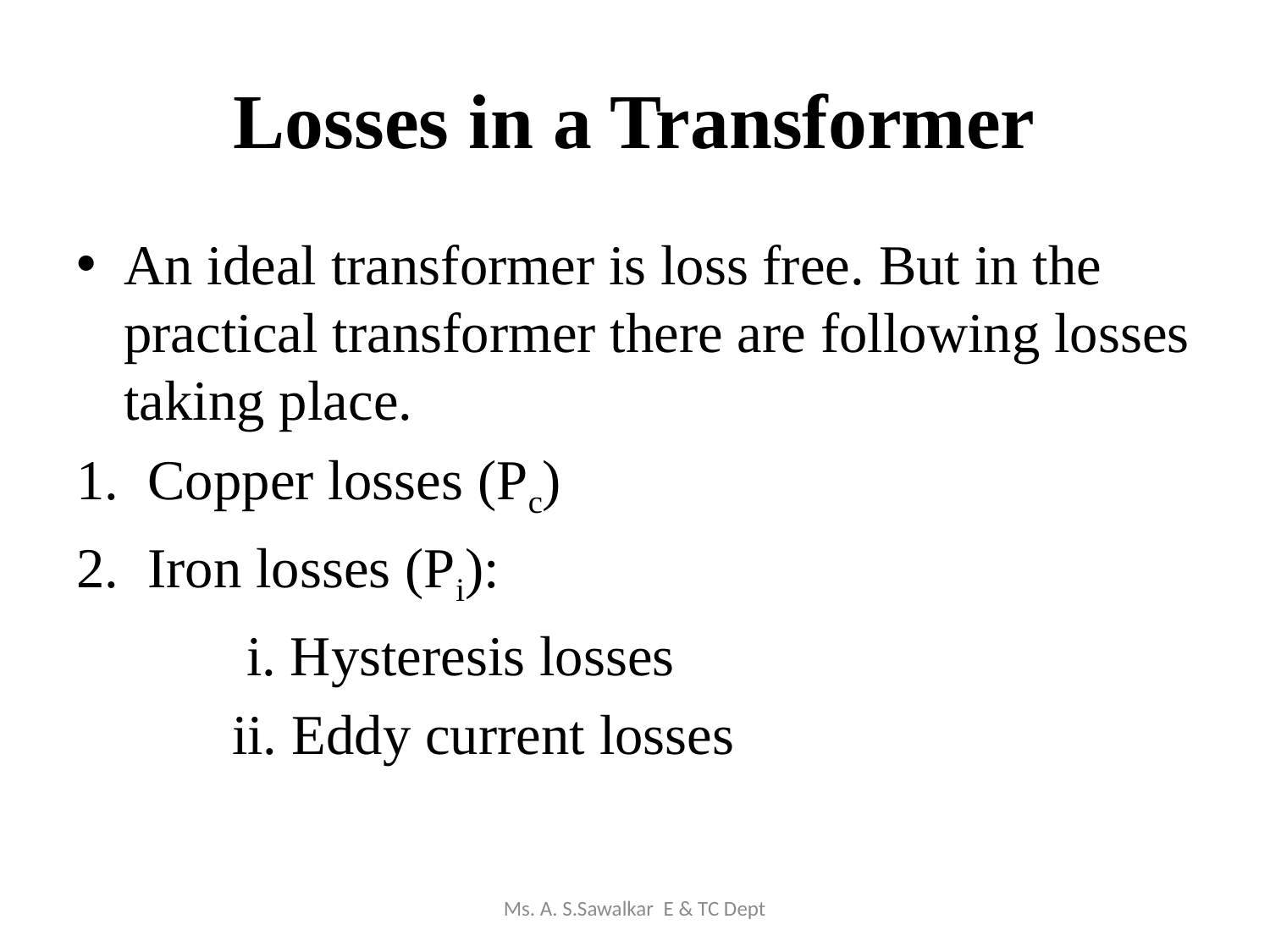

# Losses in a Transformer
An ideal transformer is loss free. But in the practical transformer there are following losses taking place.
Copper losses (Pc)
Iron losses (Pi):
            i. Hysteresis losses
           ii. Eddy current losses
Ms. A. S.Sawalkar  E & TC Dept